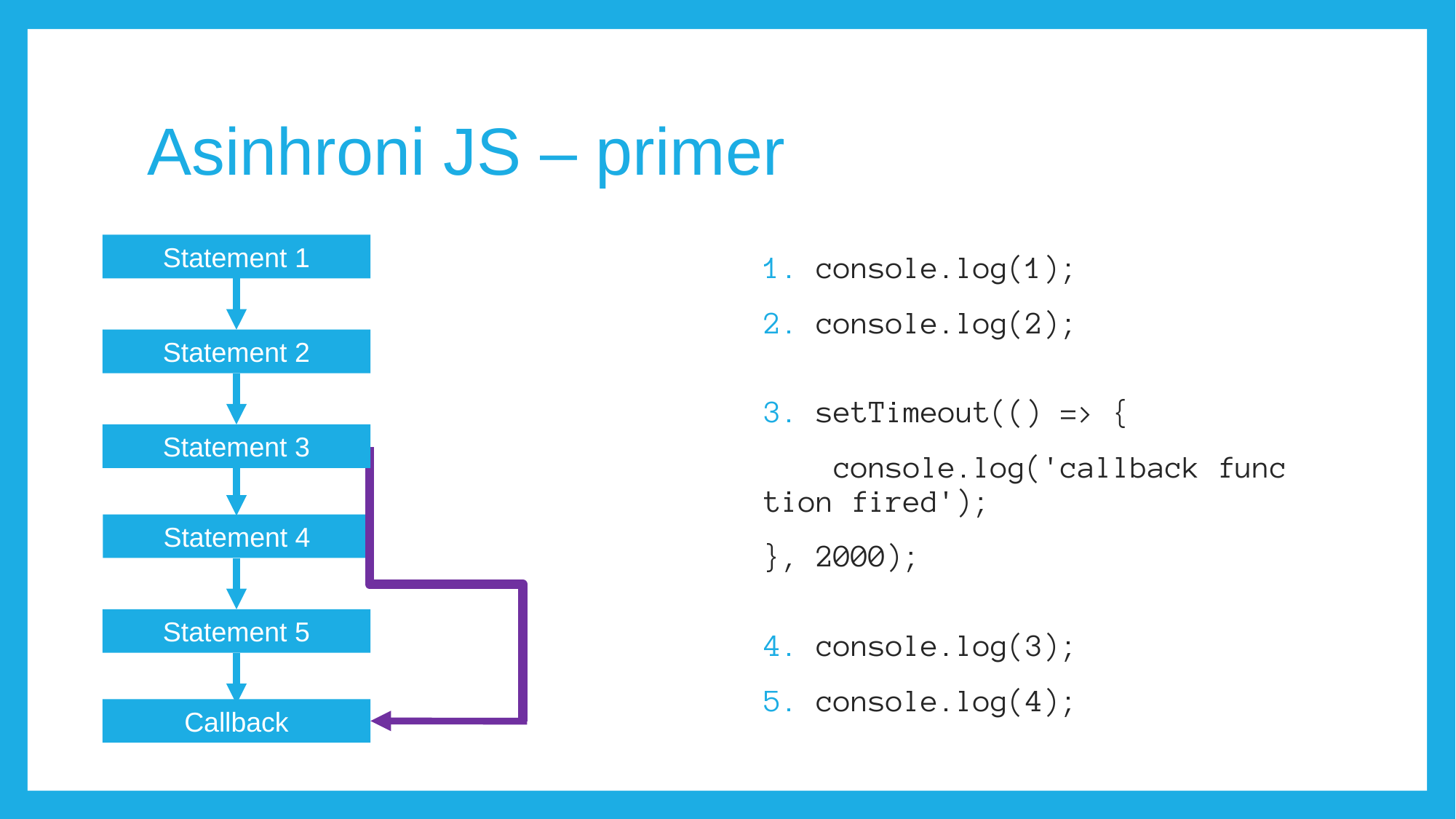

# Asinhroni JS – primer
Statement 1
console.log(1);
console.log(2);
setTimeout(() => {
    console.log('callback function fired');
}, 2000);
console.log(3);
console.log(4);

Statement 2
Statement 3
Statement 4
Statement 5
Callback